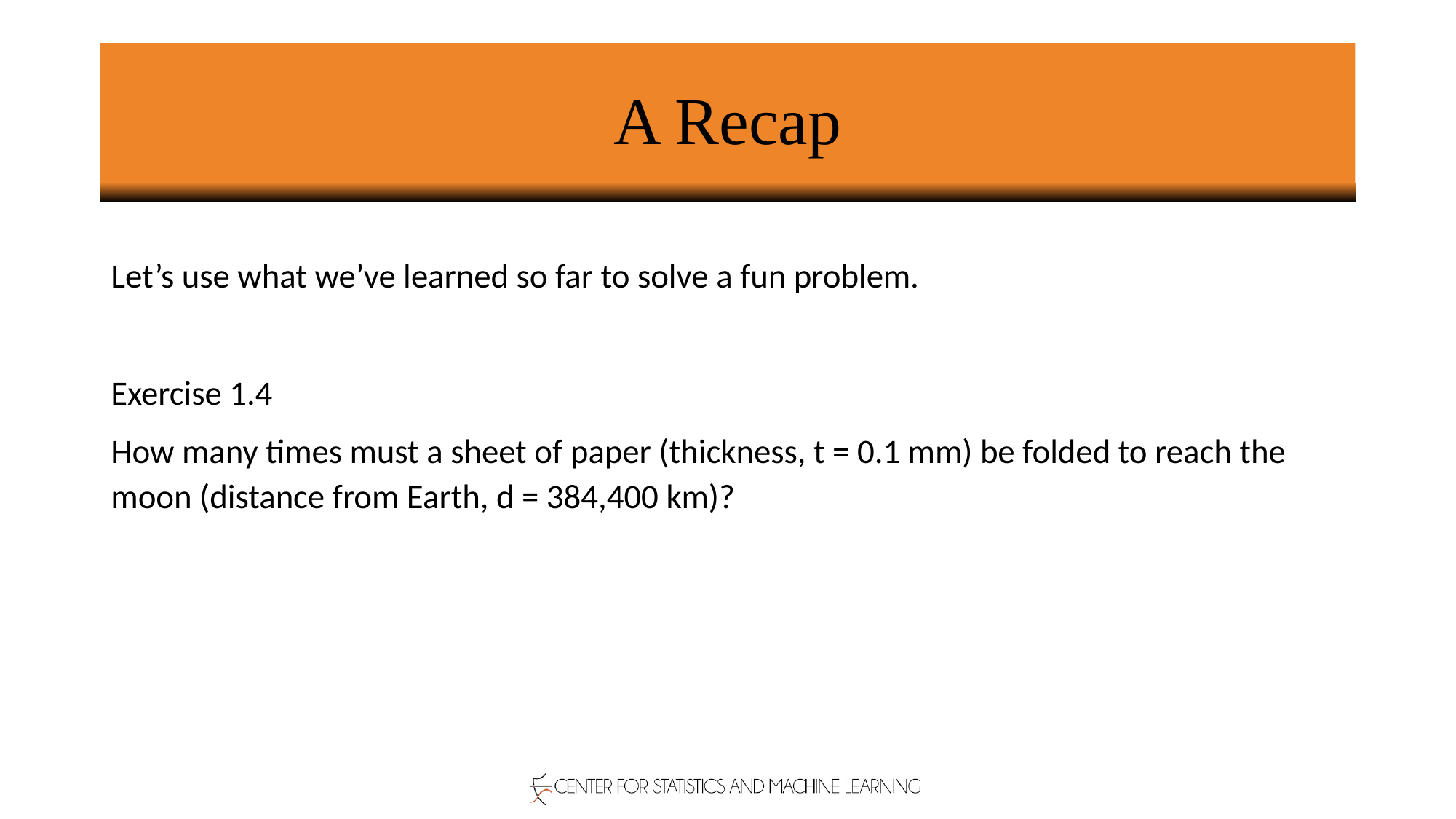

# A Recap
Let’s use what we’ve learned so far to solve a fun problem.

Exercise 1.4
How many times must a sheet of paper (thickness, t = 0.1 mm) be folded to reach the moon (distance from Earth, d = 384,400 km)?